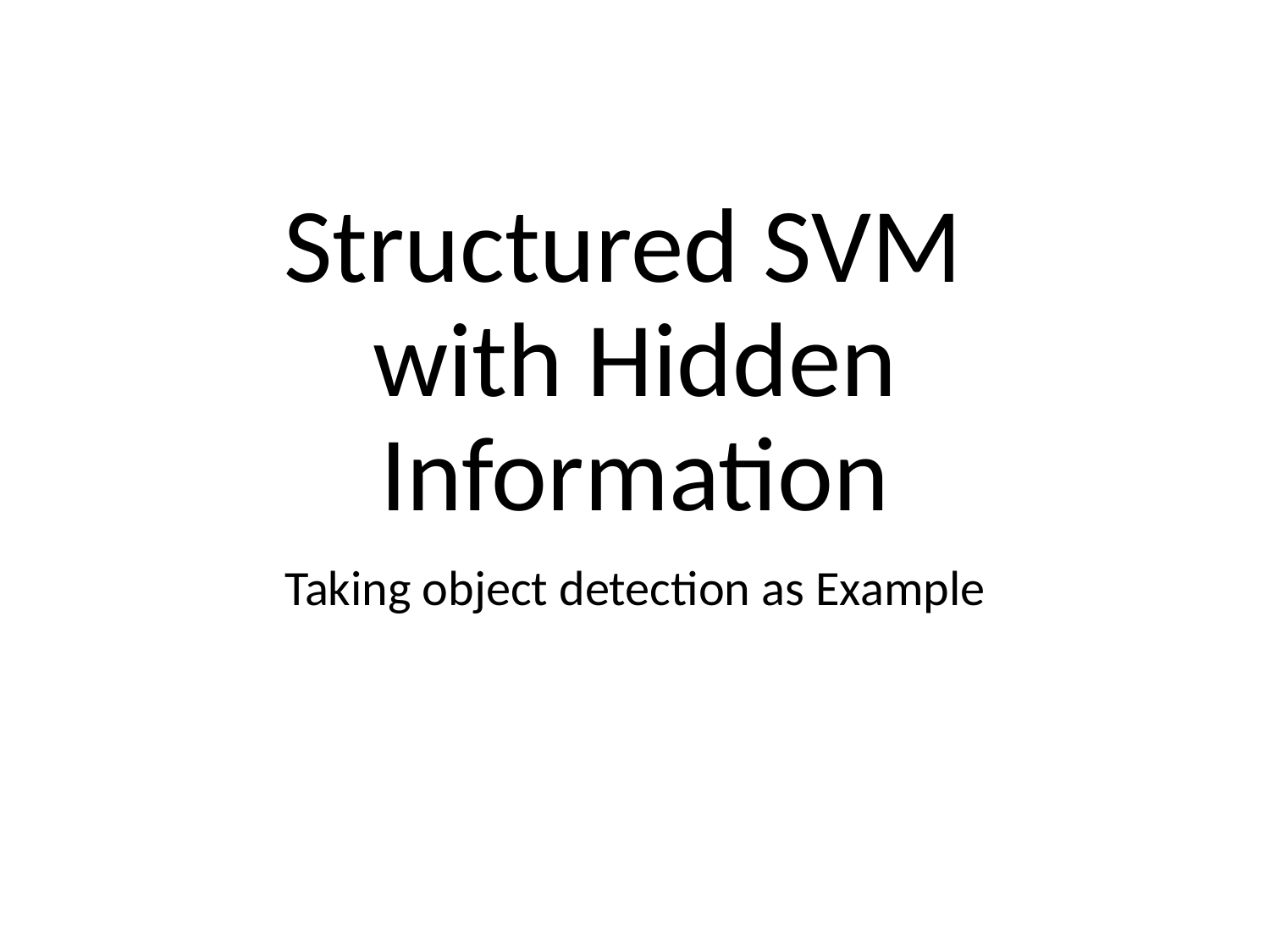

# Structured SVM with Hidden Information
Taking object detection as Example